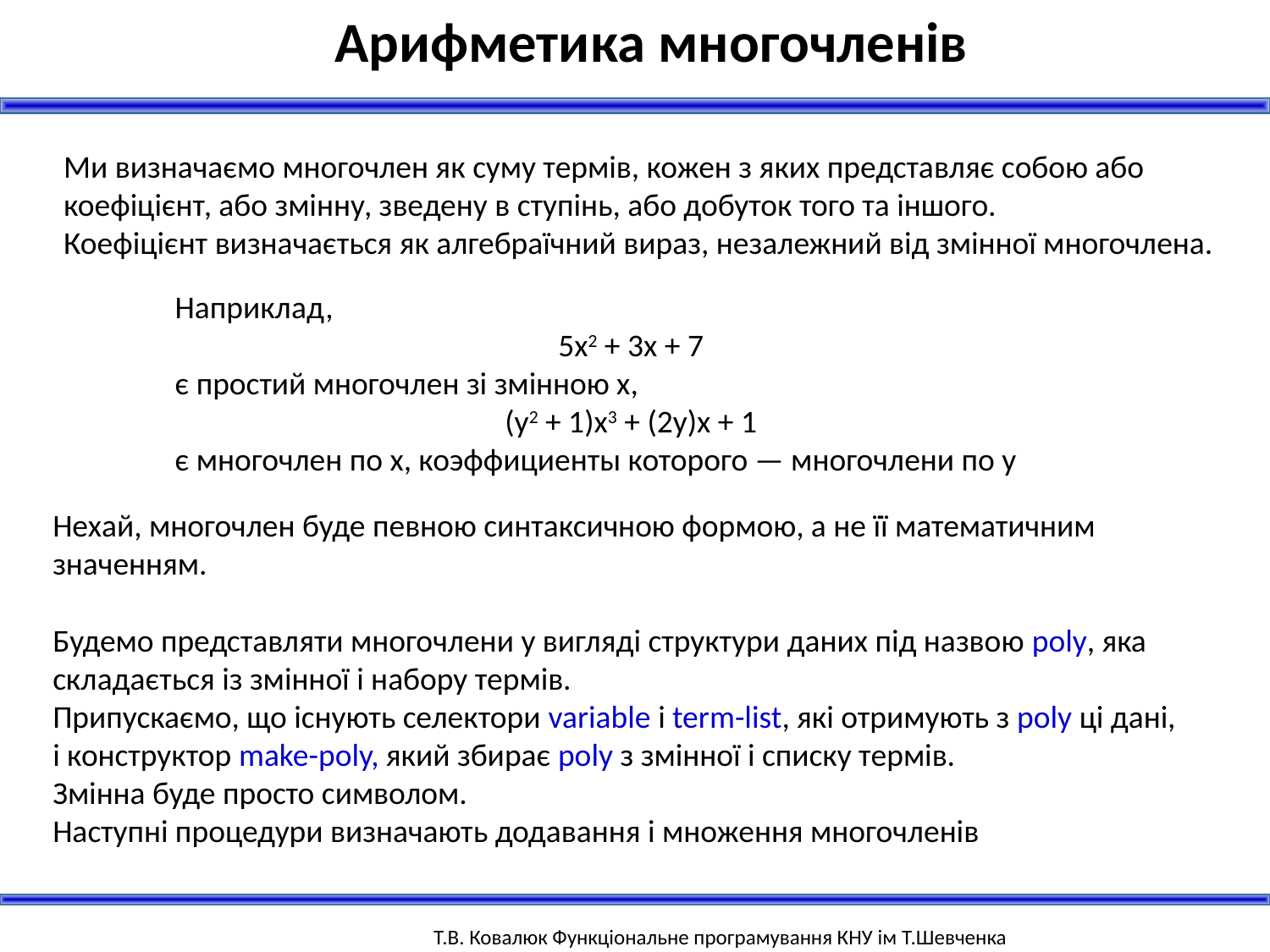

Арифметика многочленів
Ми визначаємо многочлен як суму термів, кожен з яких представляє собою або коефіцієнт, або змінну, зведену в ступінь, або добуток того та іншого.
Коефіцієнт визначається як алгебраїчний вираз, незалежний від змінної многочлена.
Наприклад,
5x2 + 3x + 7
є простий многочлен зі змінною x,
(y2 + 1)x3 + (2y)x + 1
є многочлен по x, коэффициенты которого — многочлени по у
Нехай, многочлен буде певною синтаксичною формою, а не її математичним значенням.
Будемо представляти многочлени у вигляді структури даних під назвою poly, яка складається із змінної і набору термів.
Припускаємо, що існують селектори variable і term-list, які отримують з poly ці дані, і конструктор make-poly, який збирає poly з змінної і списку термів.
Змінна буде просто символом.
Наступні процедури визначають додавання і множення многочленів